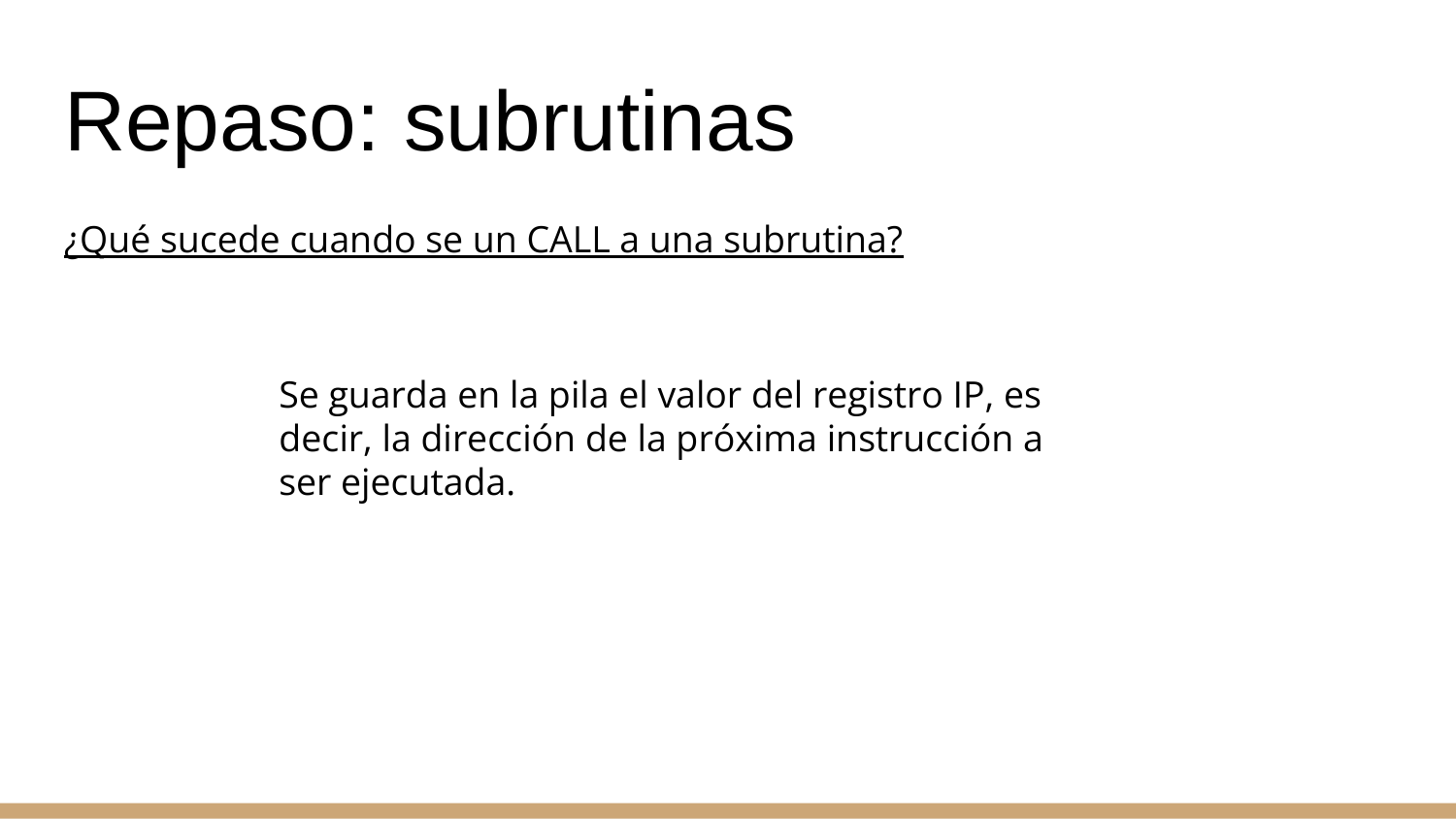

# Repaso: subrutinas
¿Qué sucede cuando se un CALL a una subrutina?

Se guarda en la pila el valor del registro IP, es decir, la dirección de la próxima instrucción a ser ejecutada.